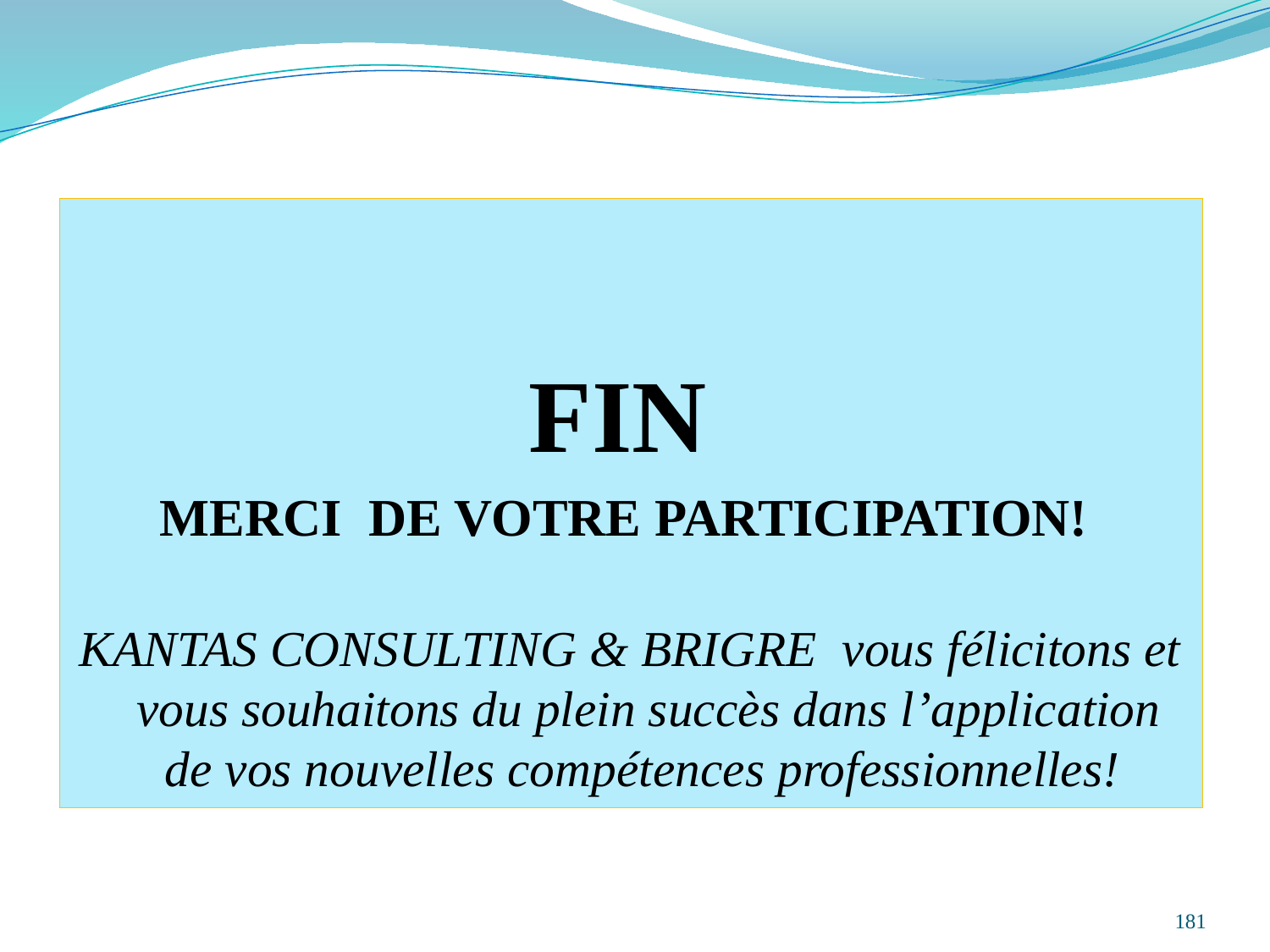

FIN
MERCI  DE VOTRE PARTICIPATION!

KANTAS CONSULTING & BRIGRE  vous félicitons et vous souhaitons du plein succès dans l’application de vos nouvelles compétences professionnelles!
181